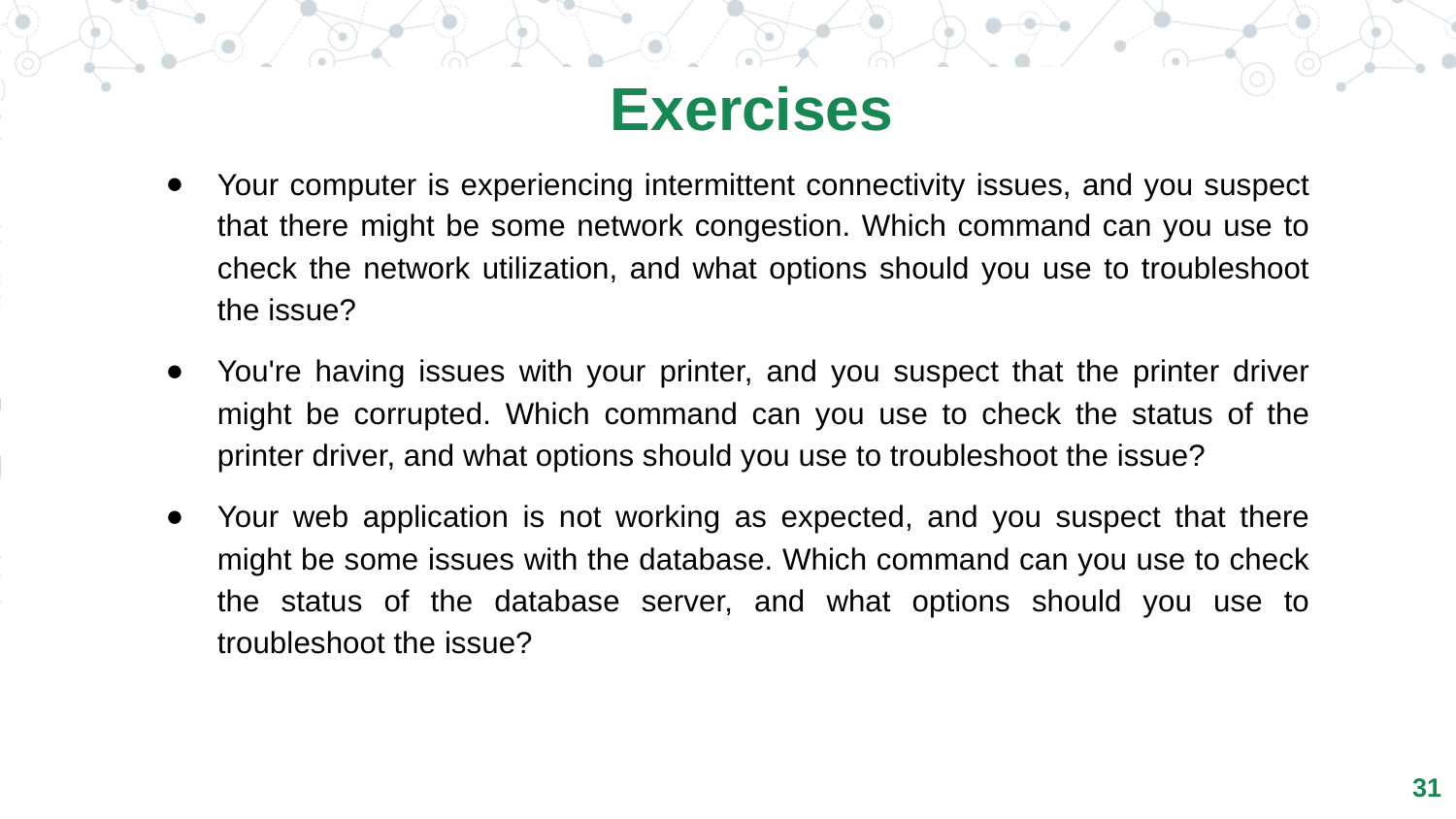

Exercises

Your computer is experiencing intermittent connectivity issues, and you suspect that there might be some network congestion. Which command can you use to check the network utilization, and what options should you use to troubleshoot the issue?
You're having issues with your printer, and you suspect that the printer driver might be corrupted. Which command can you use to check the status of the printer driver, and what options should you use to troubleshoot the issue?
Your web application is not working as expected, and you suspect that there might be some issues with the database. Which command can you use to check the status of the database server, and what options should you use to troubleshoot the issue?

31